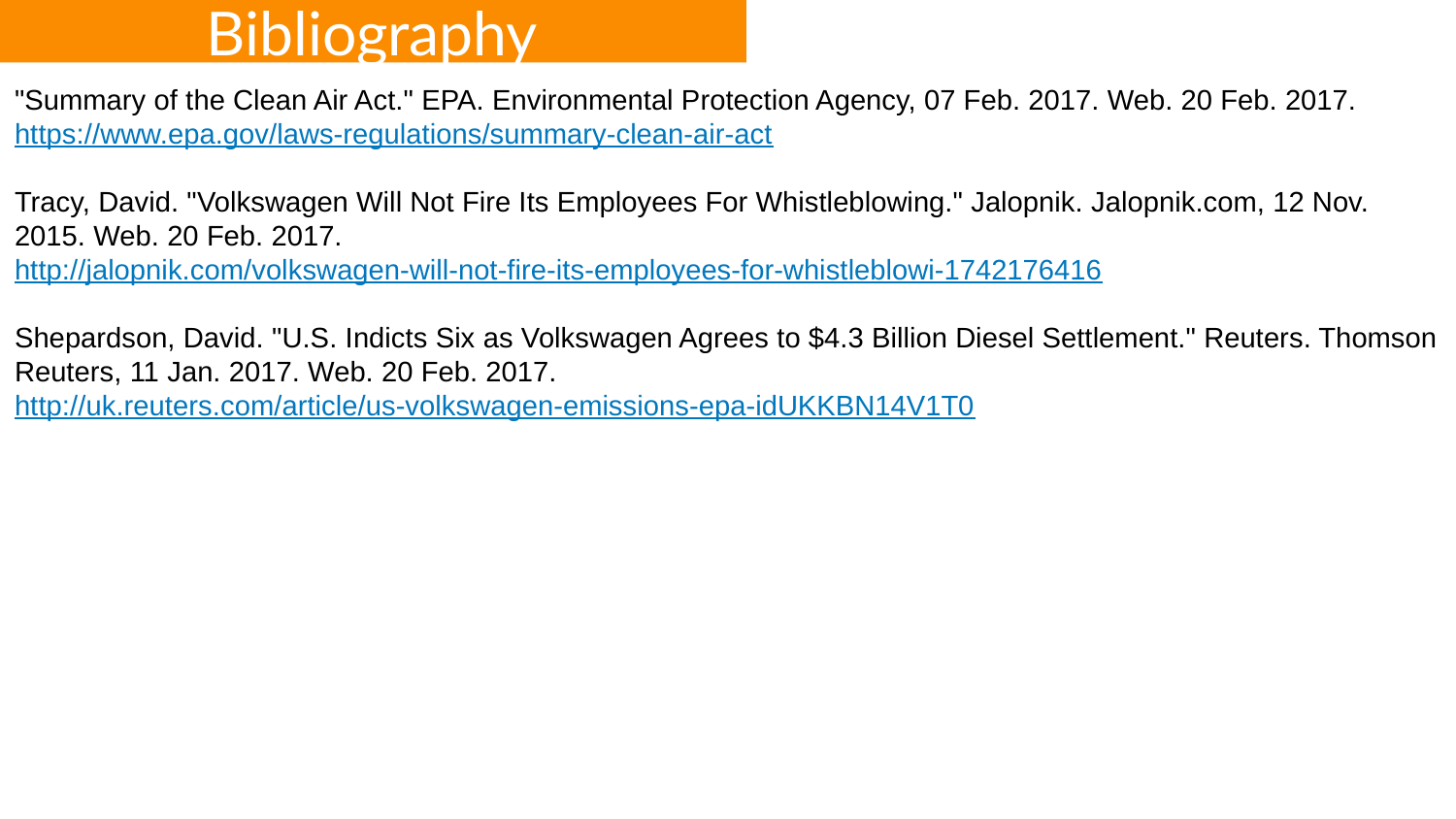

"Summary of the Clean Air Act." EPA. Environmental Protection Agency, 07 Feb. 2017. Web. 20 Feb. 2017.
https://www.epa.gov/laws-regulations/summary-clean-air-act

Tracy, David. "Volkswagen Will Not Fire Its Employees For Whistleblowing." Jalopnik. Jalopnik.com, 12 Nov. 2015. Web. 20 Feb. 2017.
http://jalopnik.com/volkswagen-will-not-fire-its-employees-for-whistleblowi-1742176416

Shepardson, David. "U.S. Indicts Six as Volkswagen Agrees to $4.3 Billion Diesel Settlement." Reuters. Thomson Reuters, 11 Jan. 2017. Web. 20 Feb. 2017.
http://uk.reuters.com/article/us-volkswagen-emissions-epa-idUKKBN14V1T0